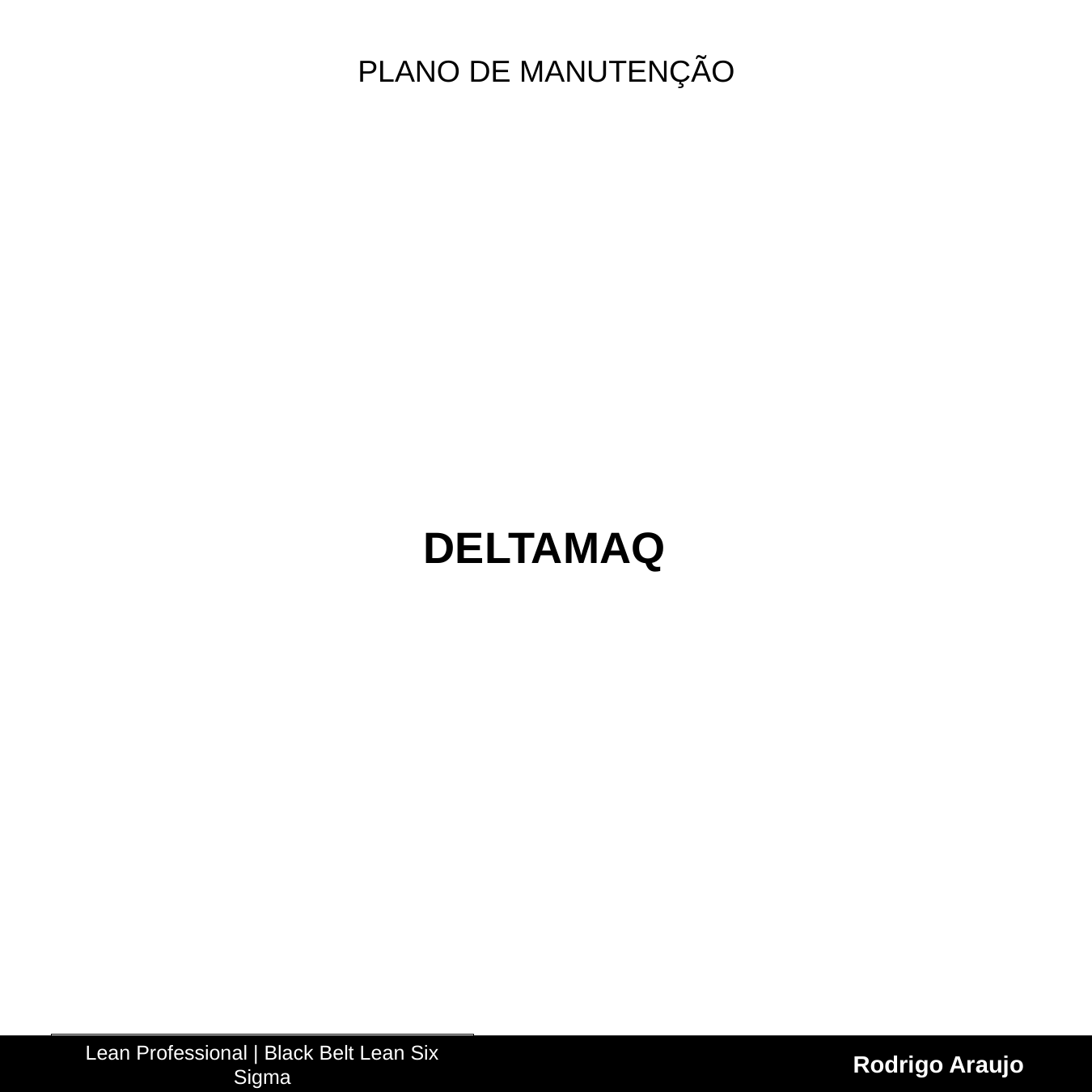

PLANO DE MANUTENÇÃO
DELTAMAQ

Rodrigo Araujo
Lean Professional | Black Belt Lean Six Sigma